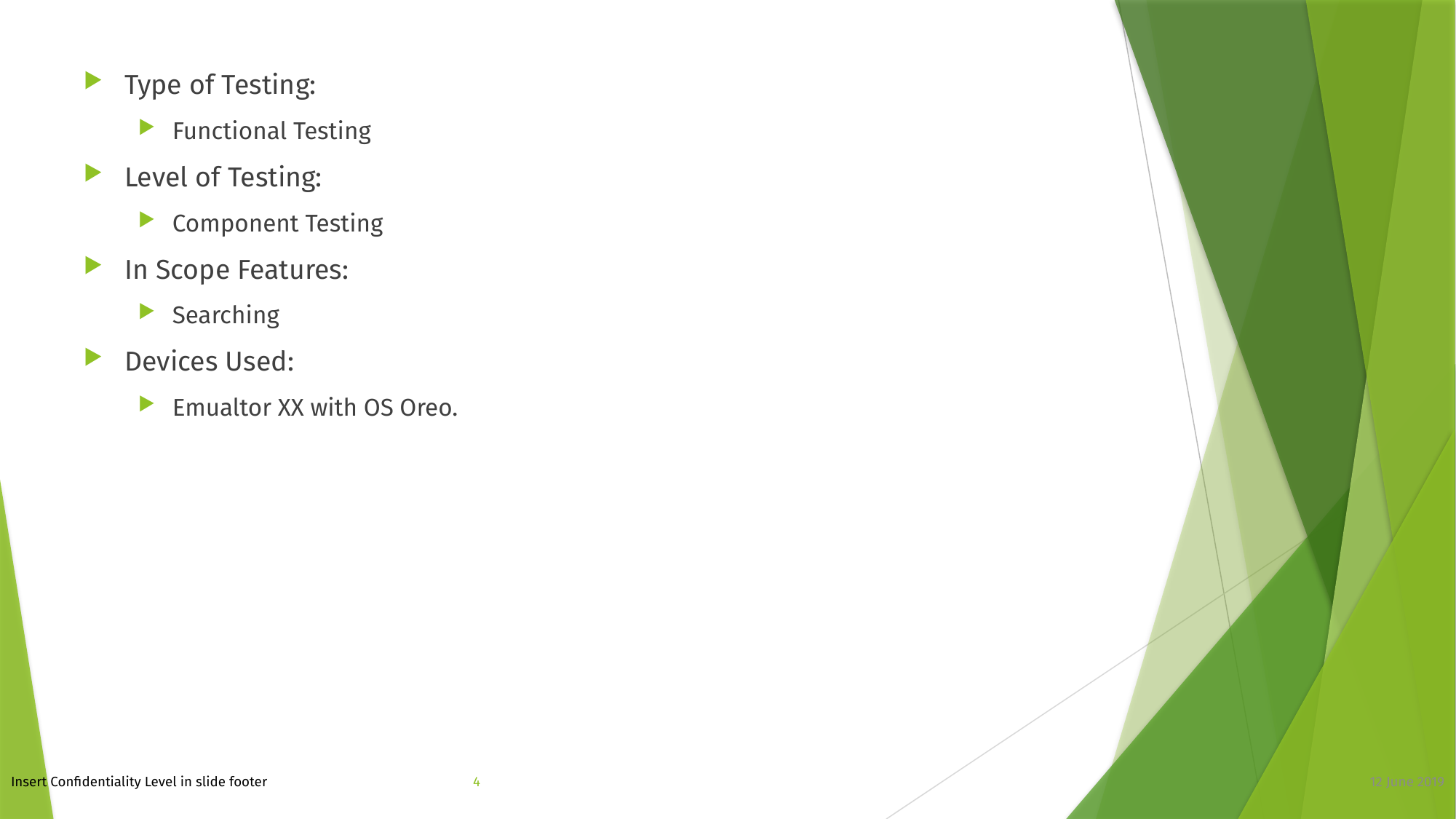

Type of Testing:
Functional Testing
Level of Testing:
Component Testing
In Scope Features:
Searching
Devices Used:
Emualtor XX with OS Oreo.

Insert Confidentiality Level in slide footer
4
12 June 2019